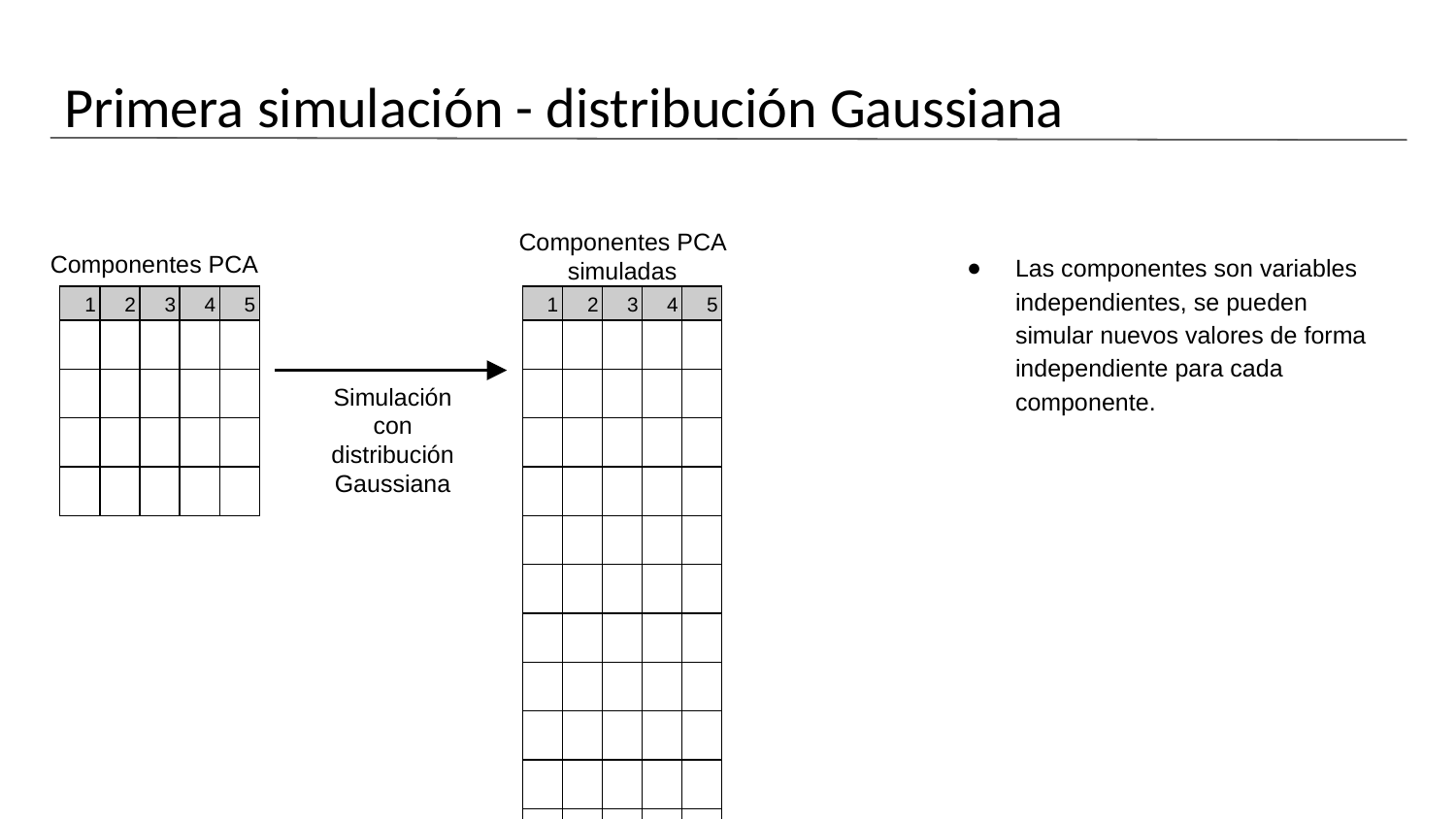

# Primera simulación - distribución Gaussiana
Componentes PCA simuladas
Componentes PCA
Las componentes son variables independientes, se pueden simular nuevos valores de forma independiente para cada componente.
| 1 | 2 | 3 | 4 | 5 |
| --- | --- | --- | --- | --- |
|  |  |  |  |  |
|  |  |  |  |  |
|  |  |  |  |  |
|  |  |  |  |  |
| 1 | 2 | 3 | 4 | 5 |
| --- | --- | --- | --- | --- |
|  |  |  |  |  |
|  |  |  |  |  |
|  |  |  |  |  |
|  |  |  |  |  |
|  |  |  |  |  |
|  |  |  |  |  |
|  |  |  |  |  |
|  |  |  |  |  |
|  |  |  |  |  |
|  |  |  |  |  |
|  |  |  |  |  |
|  |  |  |  |  |
|  |  |  |  |  |
|  |  |  |  |  |
Simulación con distribución Gaussiana